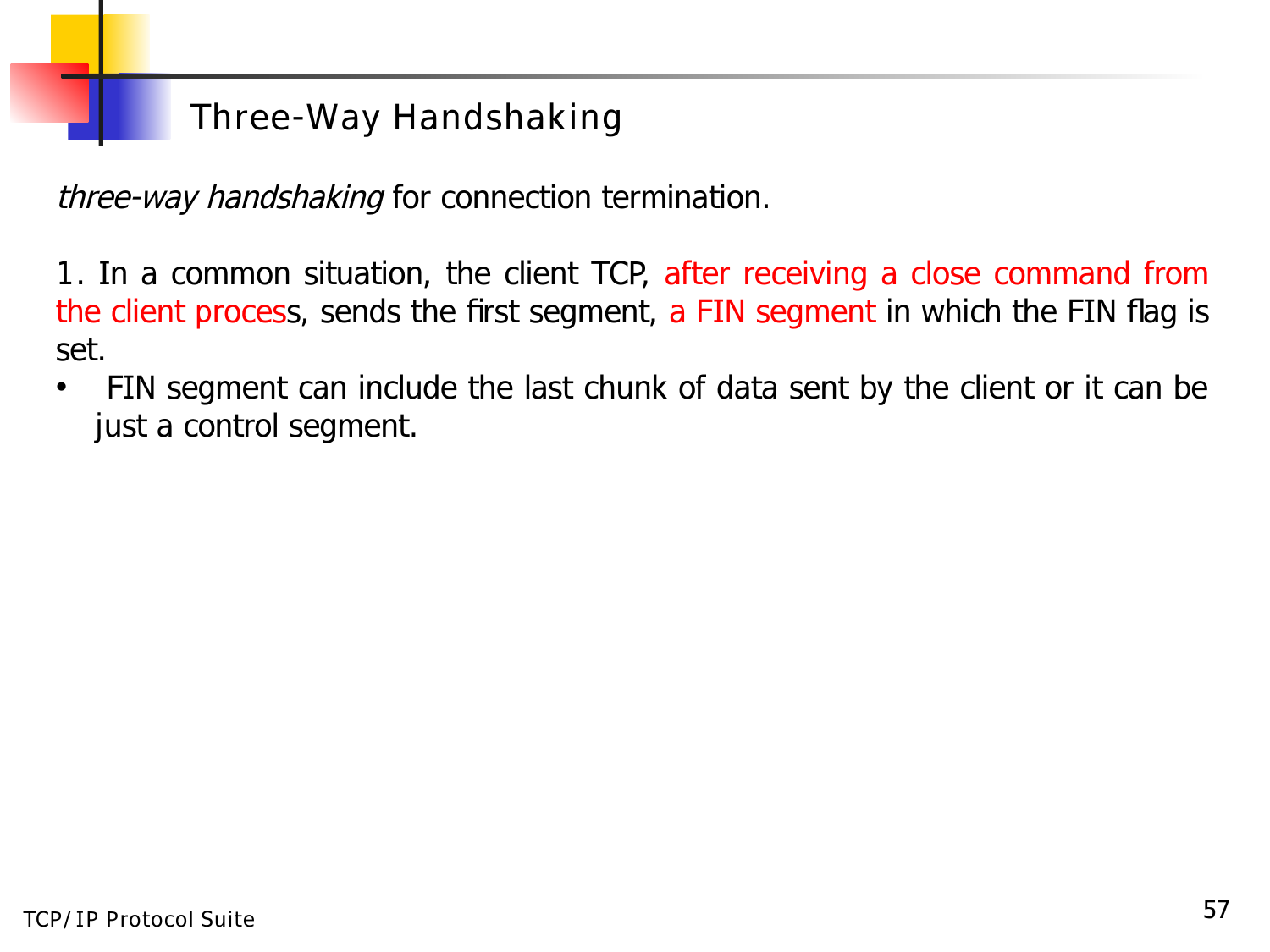

Three-Way Handshaking
three-way handshaking for connection termination.

1. In a common situation, the client TCP, after receiving a close command from the client process, sends the first segment, a FIN segment in which the FIN flag is set.
 FIN segment can include the last chunk of data sent by the client or it can be just a control segment.
57
TCP/IP Protocol Suite